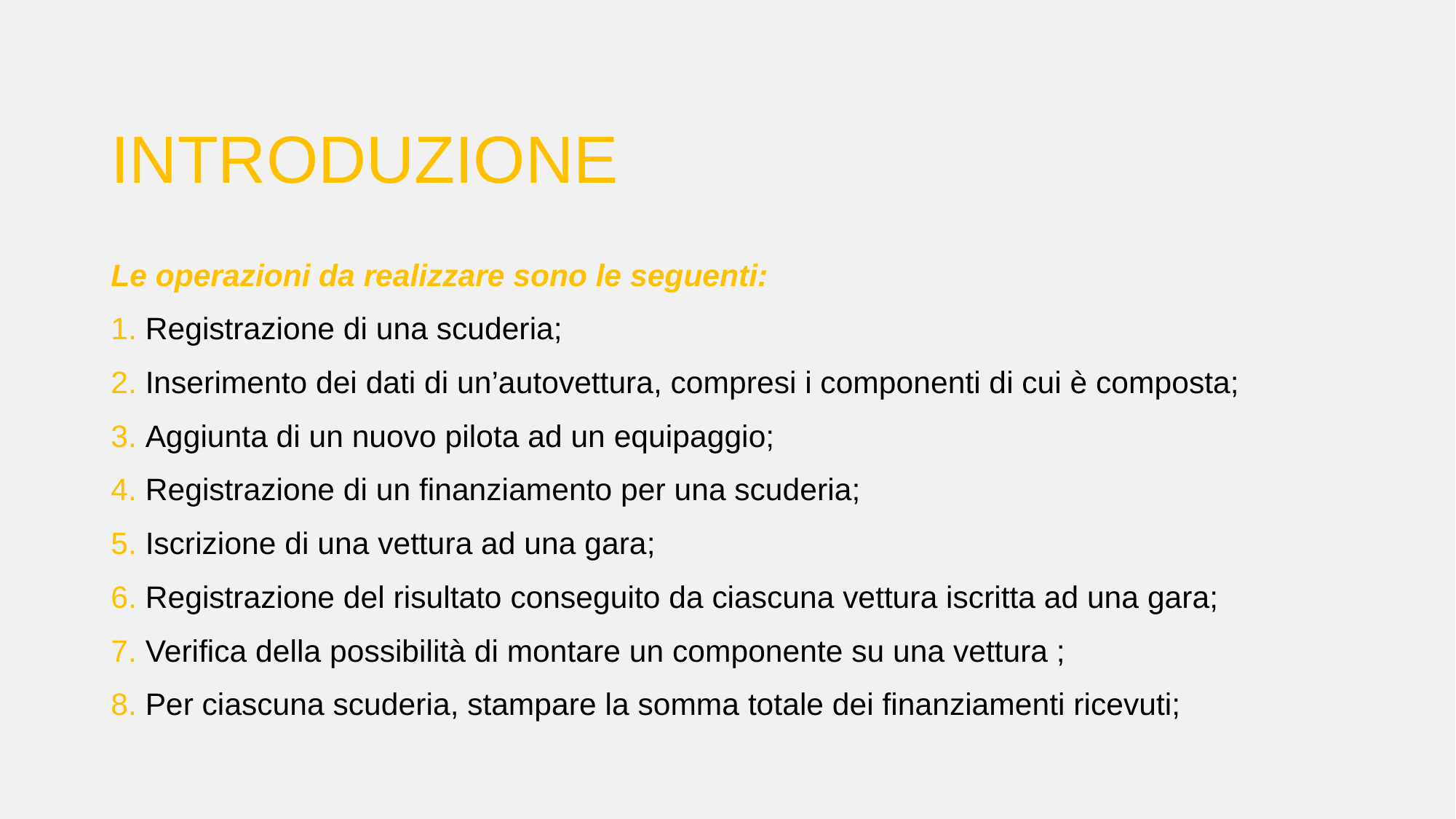

# INTRODUZIONE
Le operazioni da realizzare sono le seguenti:
1. Registrazione di una scuderia;
2. Inserimento dei dati di un’autovettura, compresi i componenti di cui è composta;
3. Aggiunta di un nuovo pilota ad un equipaggio;
4. Registrazione di un finanziamento per una scuderia;
5. Iscrizione di una vettura ad una gara;
6. Registrazione del risultato conseguito da ciascuna vettura iscritta ad una gara;
7. Verifica della possibilità di montare un componente su una vettura ;
8. Per ciascuna scuderia, stampare la somma totale dei finanziamenti ricevuti;